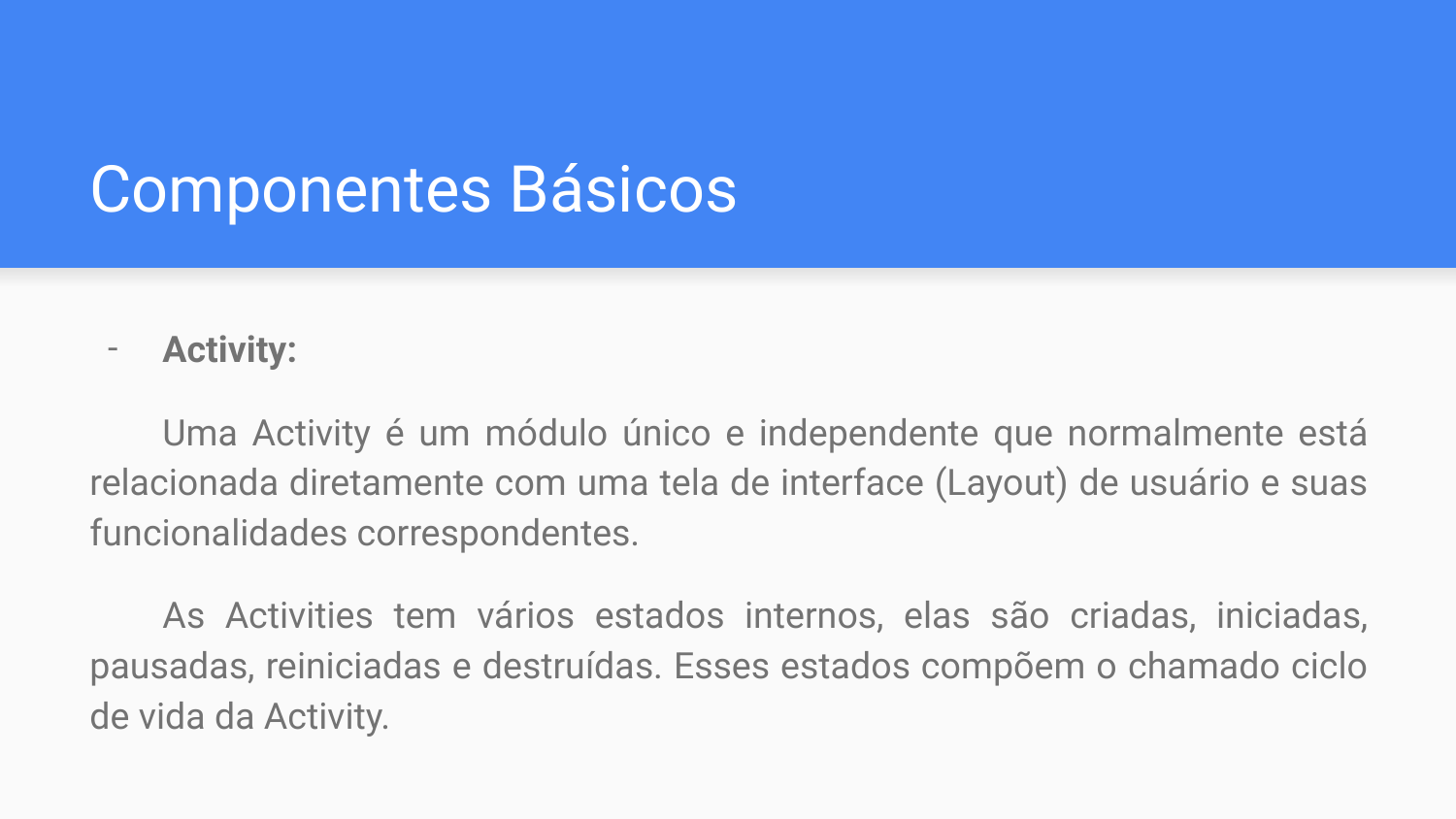

# Componentes Básicos
Activity:
Uma Activity é um módulo único e independente que normalmente está relacionada diretamente com uma tela de interface (Layout) de usuário e suas funcionalidades correspondentes.
As Activities tem vários estados internos, elas são criadas, iniciadas, pausadas, reiniciadas e destruídas. Esses estados compõem o chamado ciclo de vida da Activity.